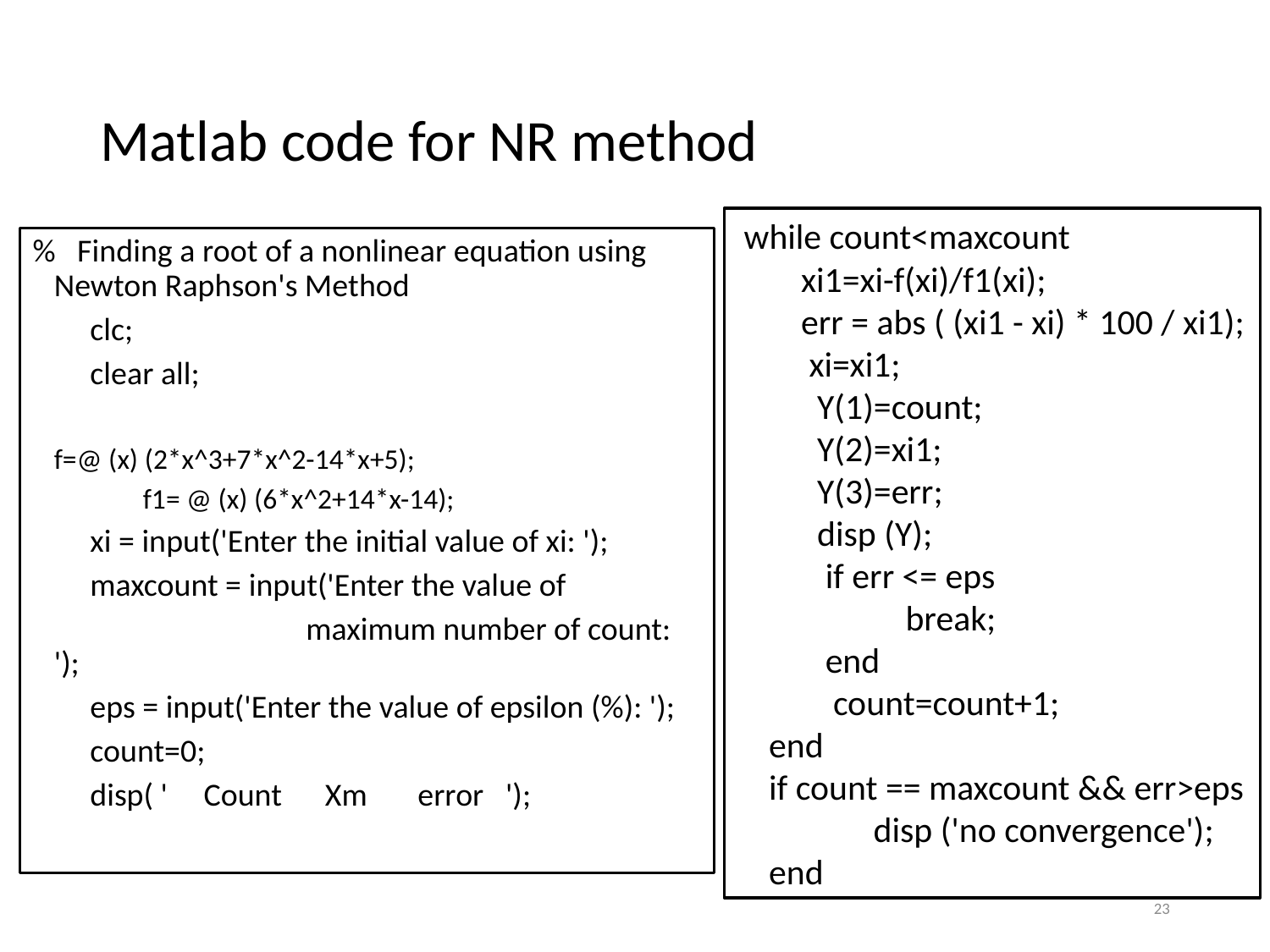

# Matlab code for NR method
 while count<maxcount
        xi1=xi-f(xi)/f1(xi);
        err = abs ( (xi1 - xi) * 100 / xi1);
         xi=xi1;
          Y(1)=count;
          Y(2)=xi1;
          Y(3)=err;
          disp (Y);
           if err <= eps
                     break;
           end
            count=count+1;
    end
    if count == maxcount && err>eps
                 disp ('no convergence');
    end
%   Finding a root of a nonlinear equation using Newton Raphson's Method
        clc;
        clear all;

	f=@ (x) (2*x^3+7*x^2-14*x+5);
    	f1= @ (x) (6*x^2+14*x-14);
        xi = input('Enter the initial value of xi: ');
        maxcount = input('Enter the value of
                                      maximum number of count: ');
        eps = input('Enter the value of epsilon (%): ');
        count=0;
        disp( '     Count      Xm       error   ');

23